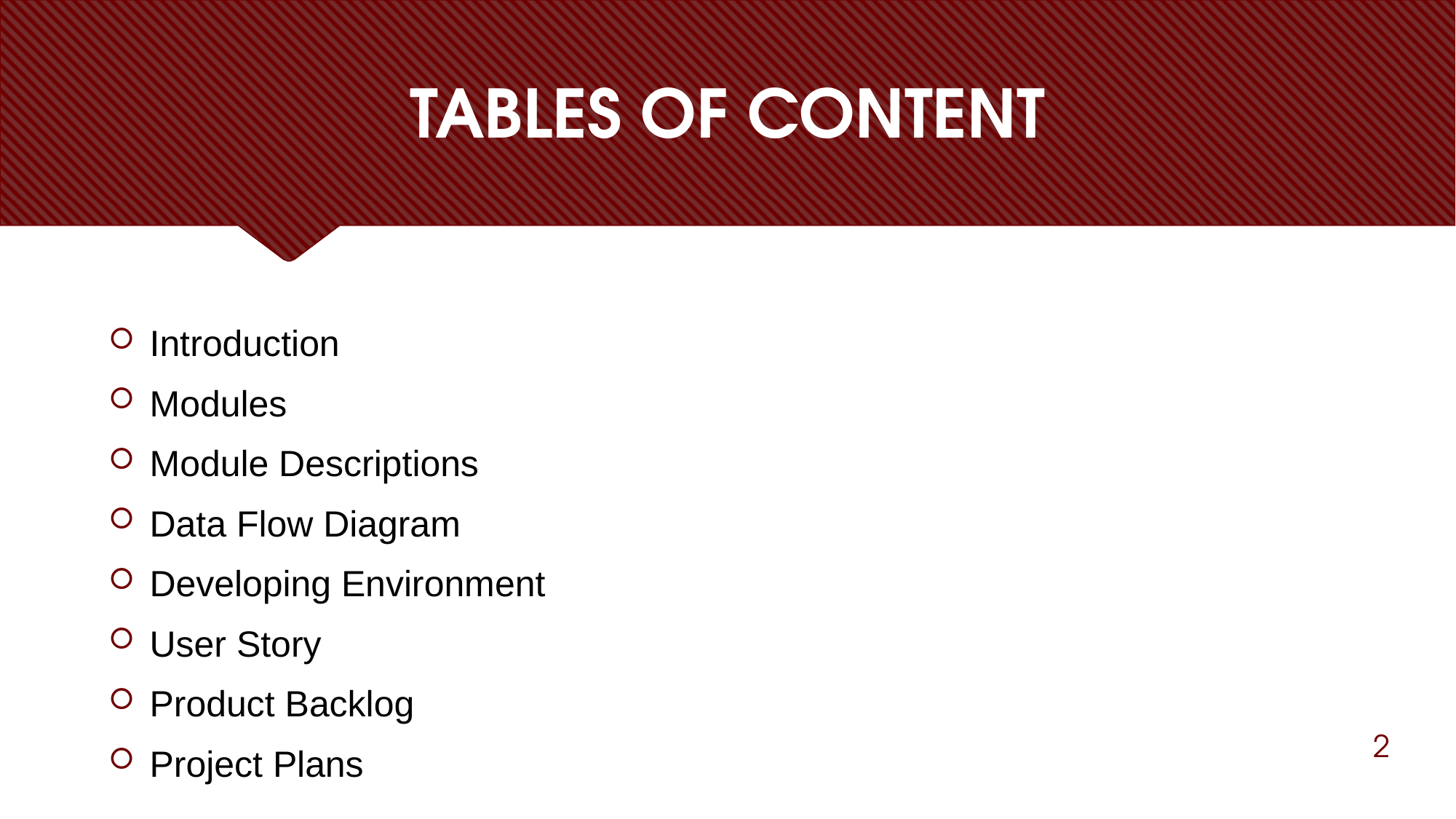

# TABLES OF CONTENT

Introduction
Modules
Module Descriptions
Data Flow Diagram
Developing Environment
User Story
Product Backlog
Project Plans

2